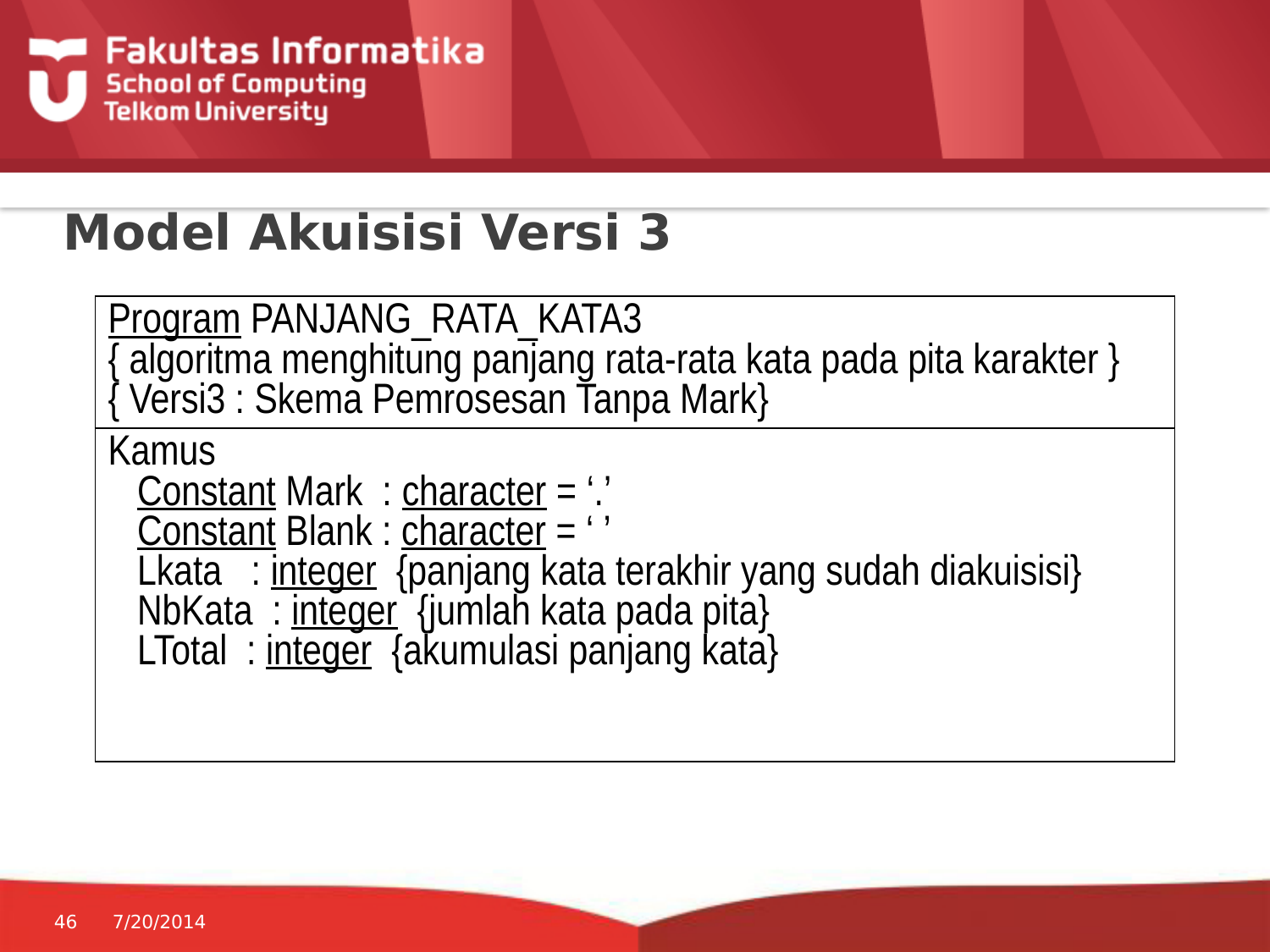

# Model Akuisisi Versi 3
| Program PANJANG\_RATA\_KATA3 { algoritma menghitung panjang rata-rata kata pada pita karakter } { Versi3 : Skema Pemrosesan Tanpa Mark} |
| --- |
| Kamus Constant Mark : character = ‘.’ Constant Blank : character = ‘ ’ Lkata : integer {panjang kata terakhir yang sudah diakuisisi} NbKata : integer {jumlah kata pada pita} LTotal : integer {akumulasi panjang kata} |

46
7/20/2014